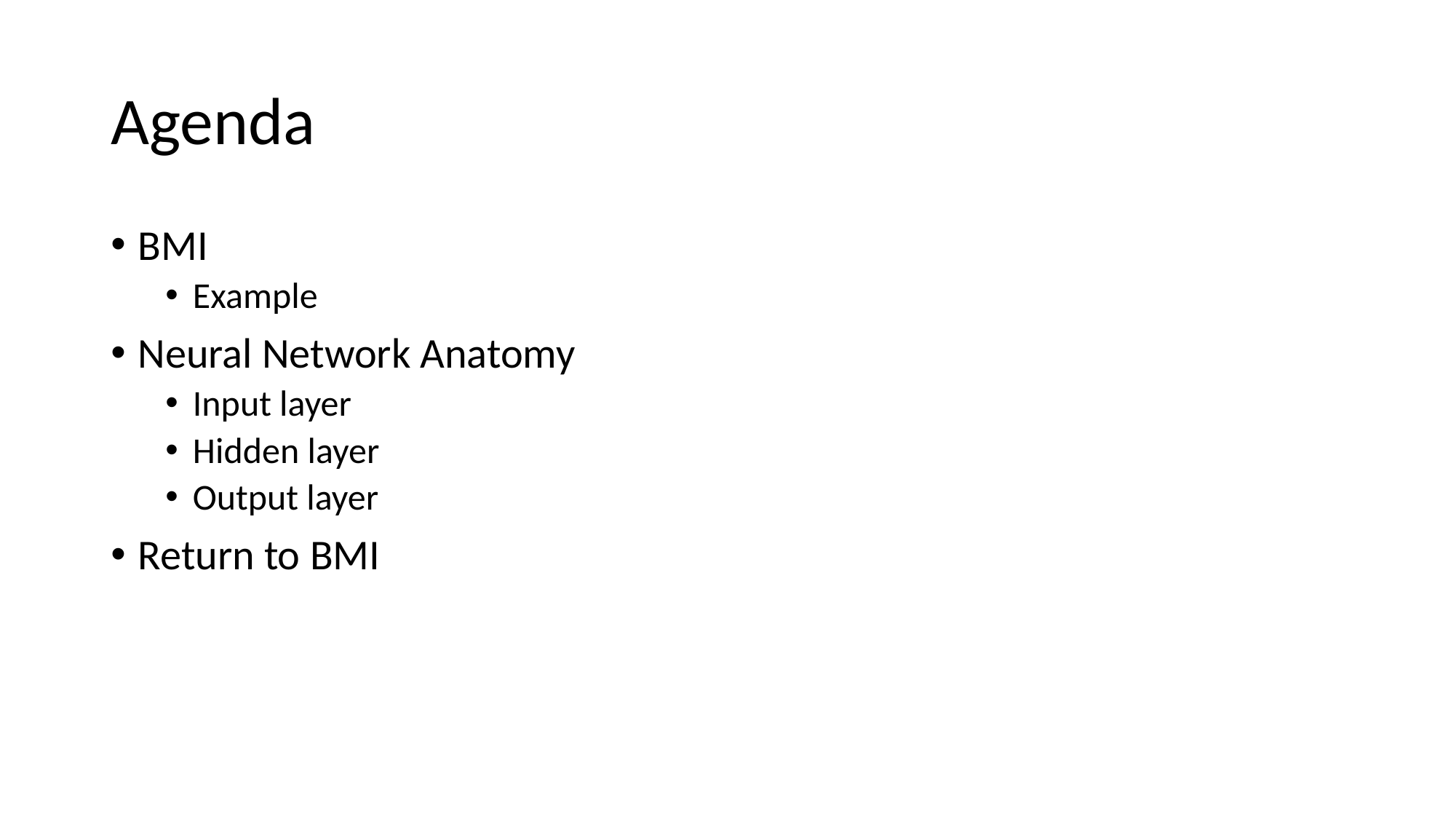

# Agenda
BMI
Example
Neural Network Anatomy
Input layer
Hidden layer
Output layer
Return to BMI